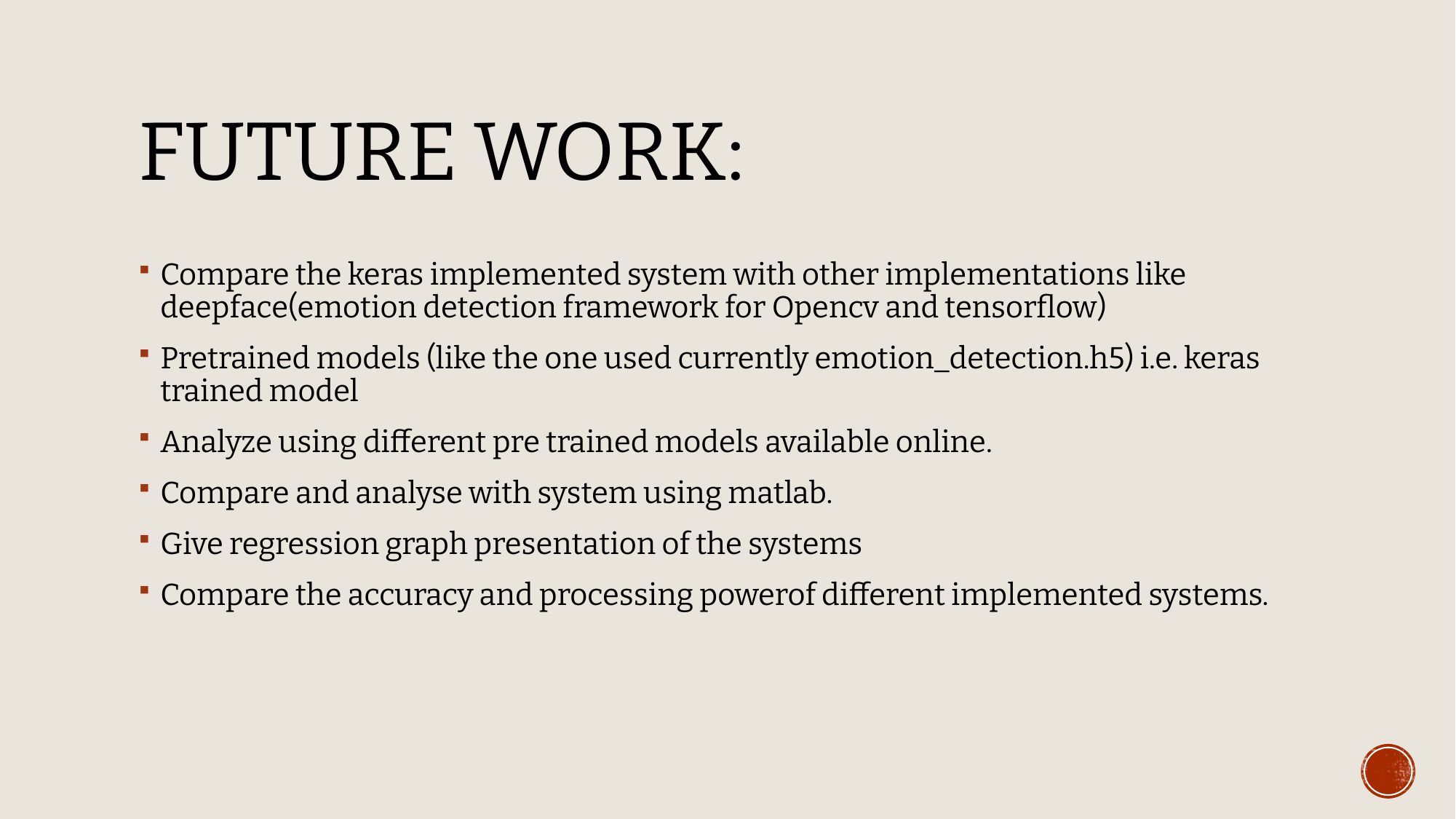

# Future work:
Compare the keras implemented system with other implementations like deepface(emotion detection framework for Opencv and tensorflow)
Pretrained models (like the one used currently emotion_detection.h5) i.e. keras trained model
Analyze using different pre trained models available online.
Compare and analyse with system using matlab.
Give regression graph presentation of the systems
Compare the accuracy and processing powerof different implemented systems.